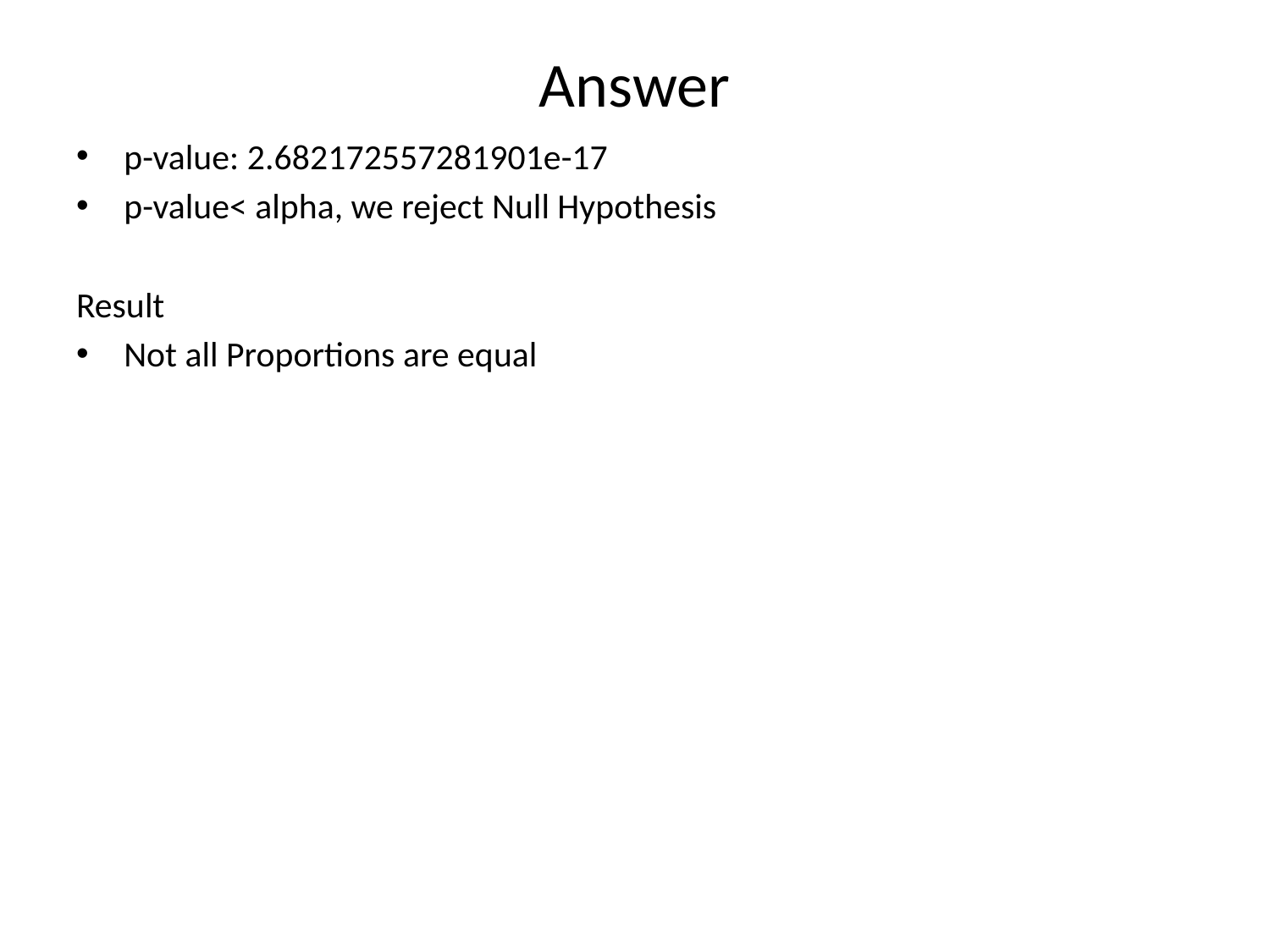

# Answer
p-value: 2.682172557281901e-17
p-value< alpha, we reject Null Hypothesis

Result
Not all Proportions are equal